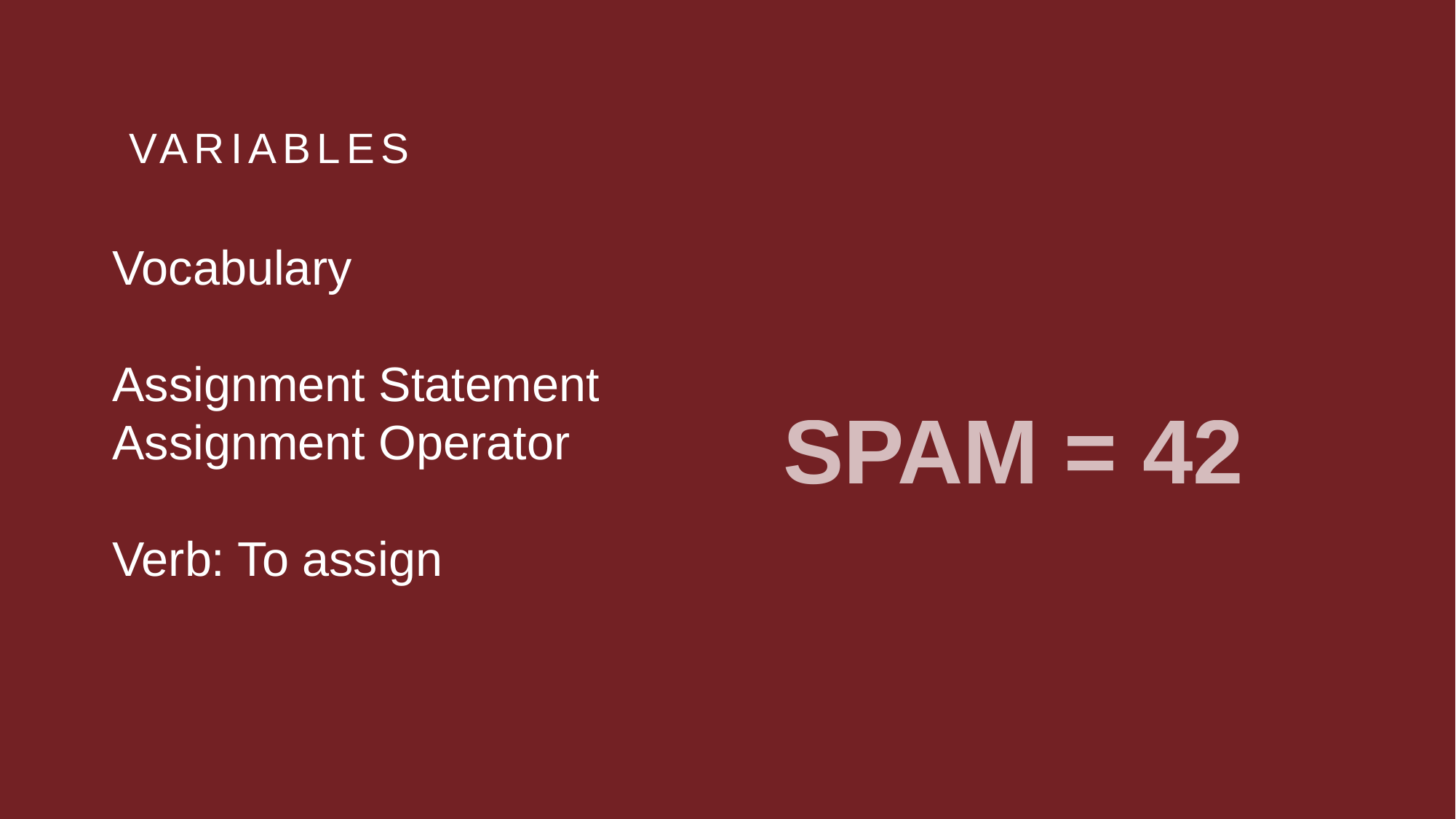

# Variables
Vocabulary

Assignment Statement
Assignment Operator

Verb: To assign
SPAM = 42